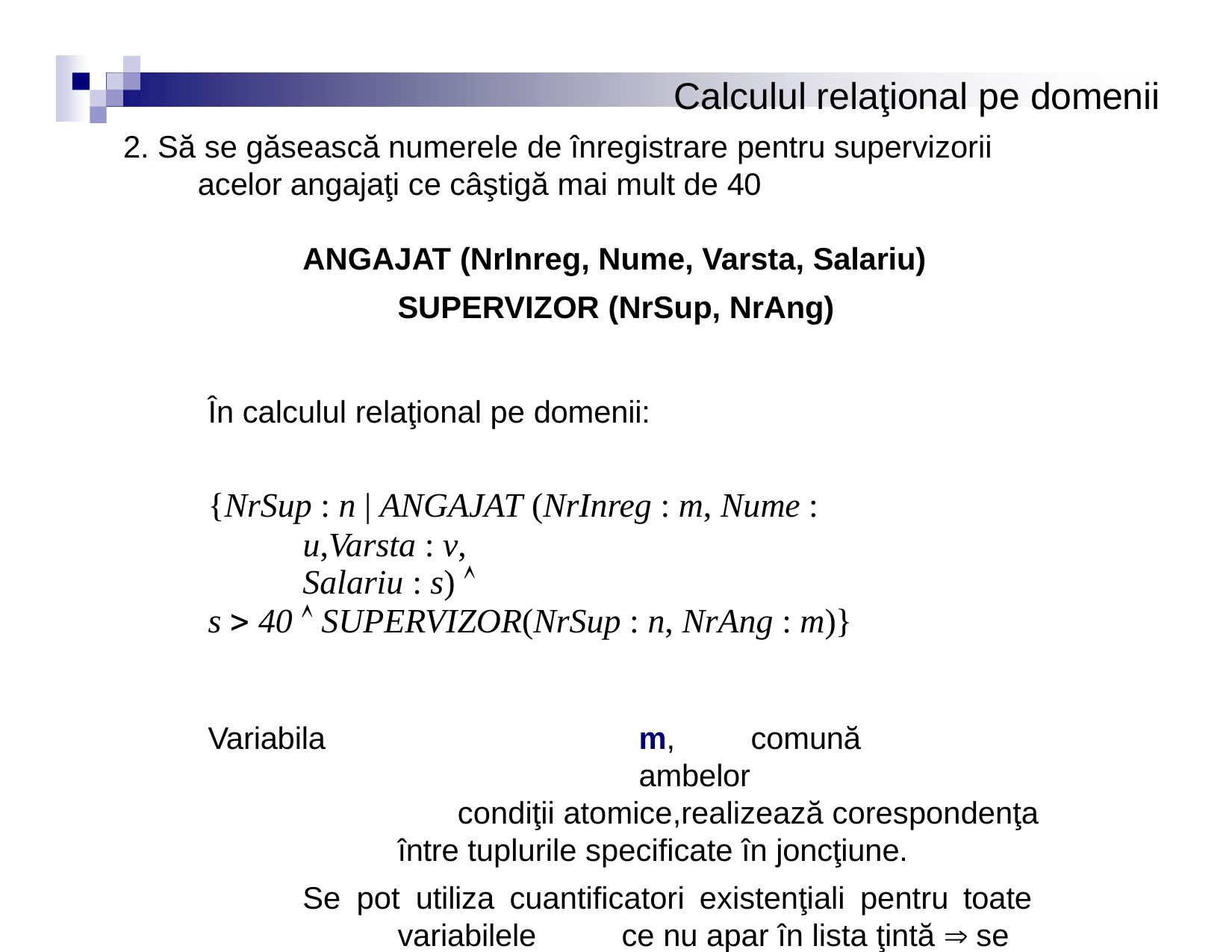

# Calculul relaţional pe domenii
2. Să se găsească numerele de înregistrare pentru supervizorii acelor angajaţi ce câştigă mai mult de 40
ANGAJAT (NrInreg, Nume, Varsta, Salariu) SUPERVIZOR (NrSup, NrAng)

În calculul relaţional pe domenii:

{NrSup : n | ANGAJAT (NrInreg : m, Nume : u,Varsta : v,
Salariu : s) ∧
s > 40 ∧ SUPERVIZOR(NrSup : n, NrAng : m)}

Variabila	m,	comună	ambelor
condiţii atomice,realizează corespondenţa între tuplurile specificate în joncţiune.
Se pot utiliza	cuantificatori existenţiali pentru toate variabilele	ce nu apar în lista ţintă ⇒ se complică formularea cererii.